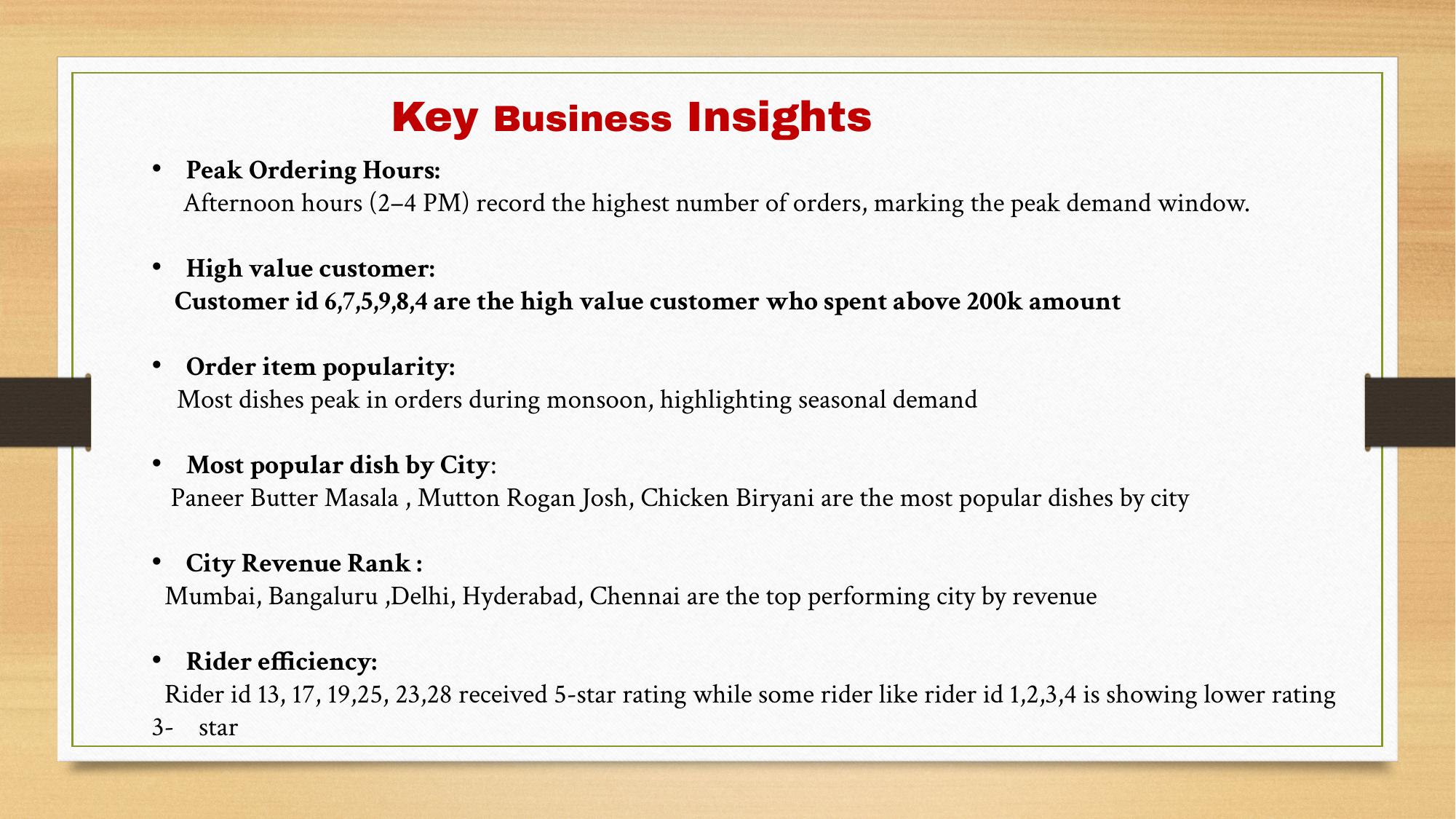

Key Business Insights
Peak Ordering Hours:
     Afternoon hours (2–4 PM) record the highest number of orders, marking the peak demand window.

High value customer:
    Customer id 6,7,5,9,8,4 are the high value customer who spent above 200k amount

Order item popularity:
    Most dishes peak in orders during monsoon, highlighting seasonal demand

Most popular dish by City:
   Paneer Butter Masala , Mutton Rogan Josh, Chicken Biryani are the most popular dishes by city

City Revenue Rank :
  Mumbai, Bangaluru ,Delhi, Hyderabad, Chennai are the top performing city by revenue

Rider efficiency:
  Rider id 13, 17, 19,25, 23,28 received 5-star rating while some rider like rider id 1,2,3,4 is showing lower rating 3-    star